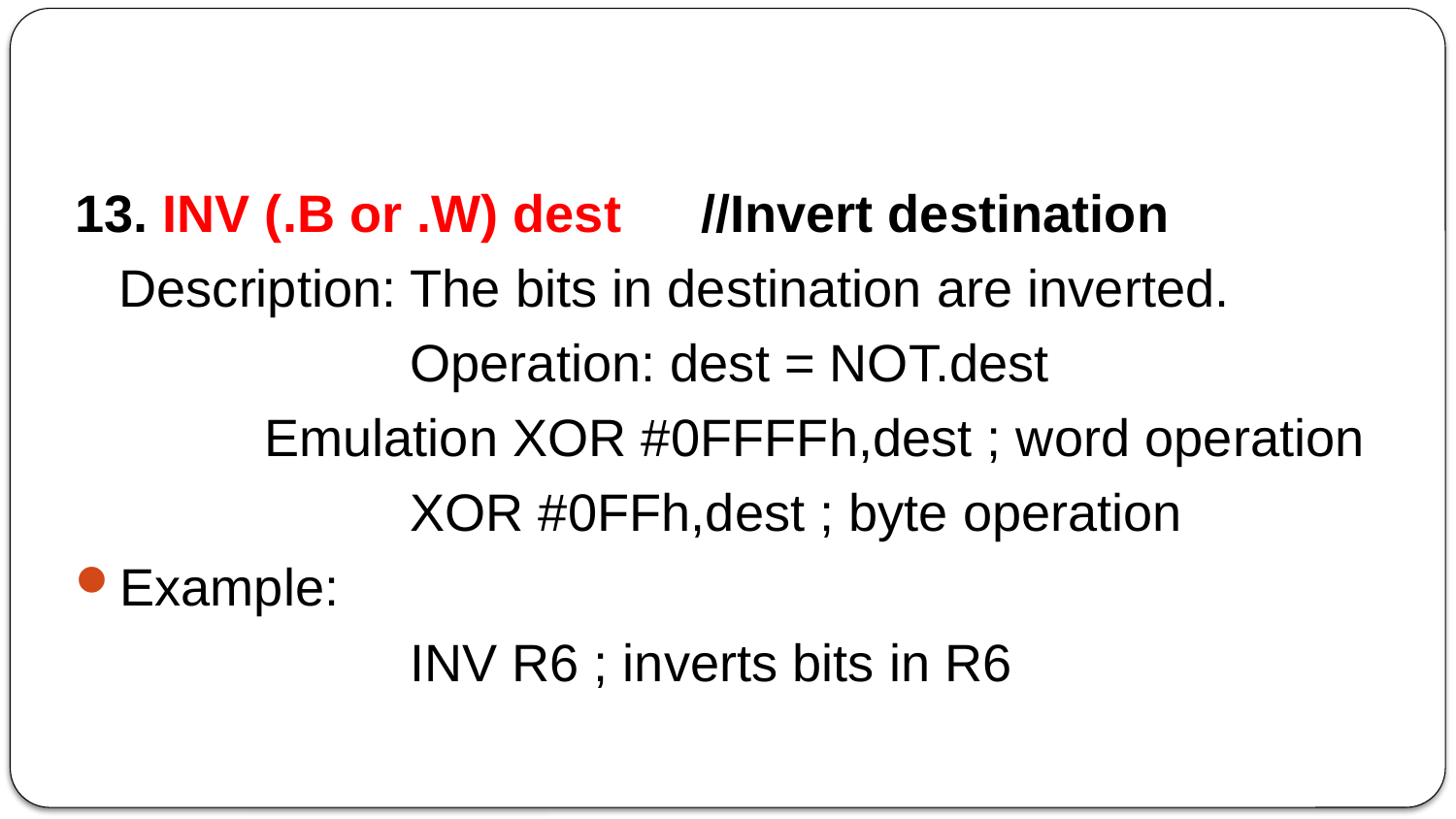

#
13. INV (.B or .W) dest 	//Invert destination
	Description: The bits in destination are inverted.
			Operation: dest = NOT.dest
		Emulation XOR #0FFFFh,dest ; word operation
			XOR #0FFh,dest ; byte operation
Example:
			INV R6 ; inverts bits in R6